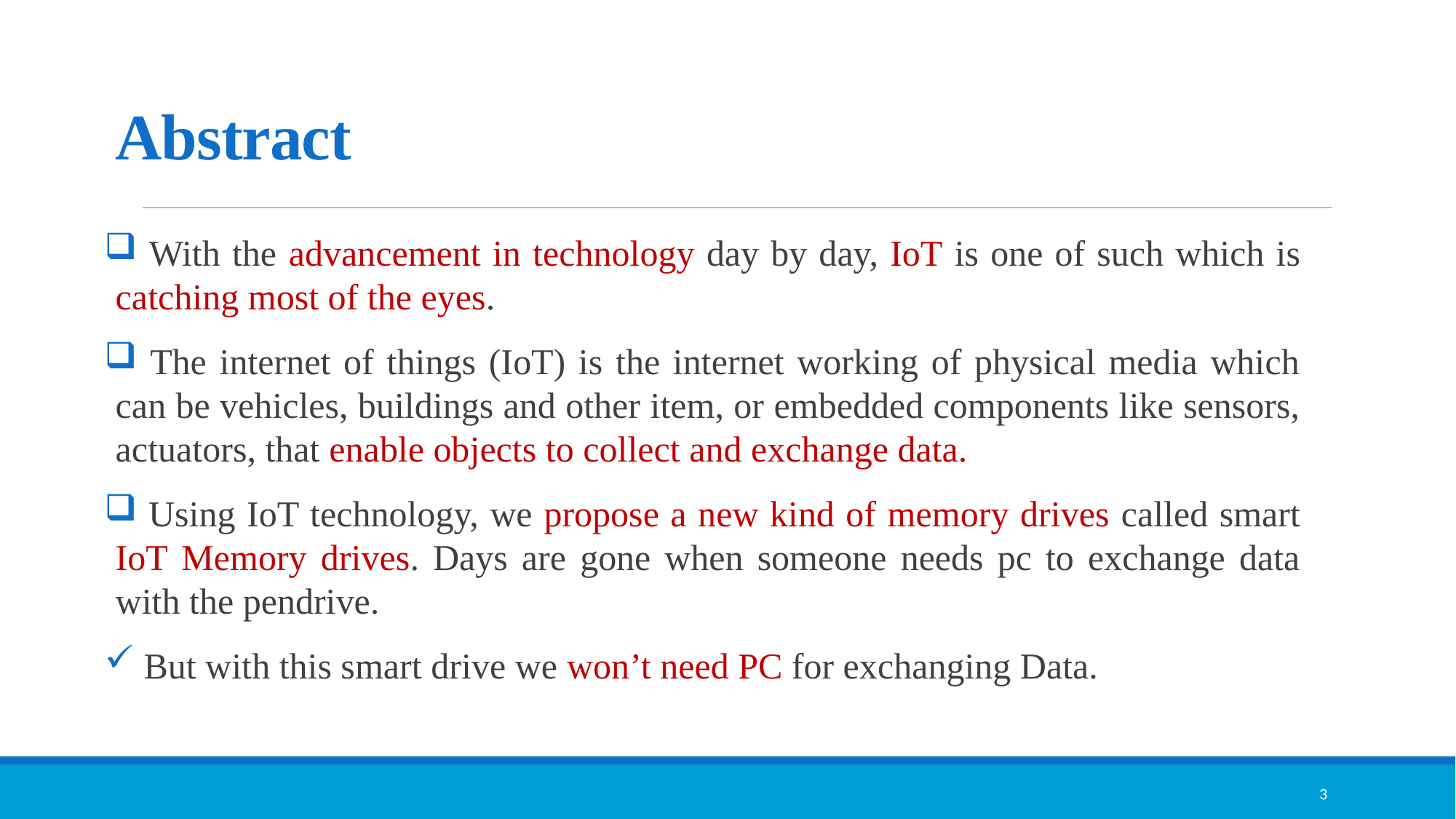

# Abstract
 With the advancement in technology day by day, IoT is one of such which is catching most of the eyes.
 The internet of things (IoT) is the internet working of physical media which can be vehicles, buildings and other item, or embedded components like sensors, actuators, that enable objects to collect and exchange data.
 Using IoT technology, we propose a new kind of memory drives called smart IoT Memory drives. Days are gone when someone needs pc to exchange data with the pendrive.
 But with this smart drive we won’t need PC for exchanging Data.
3